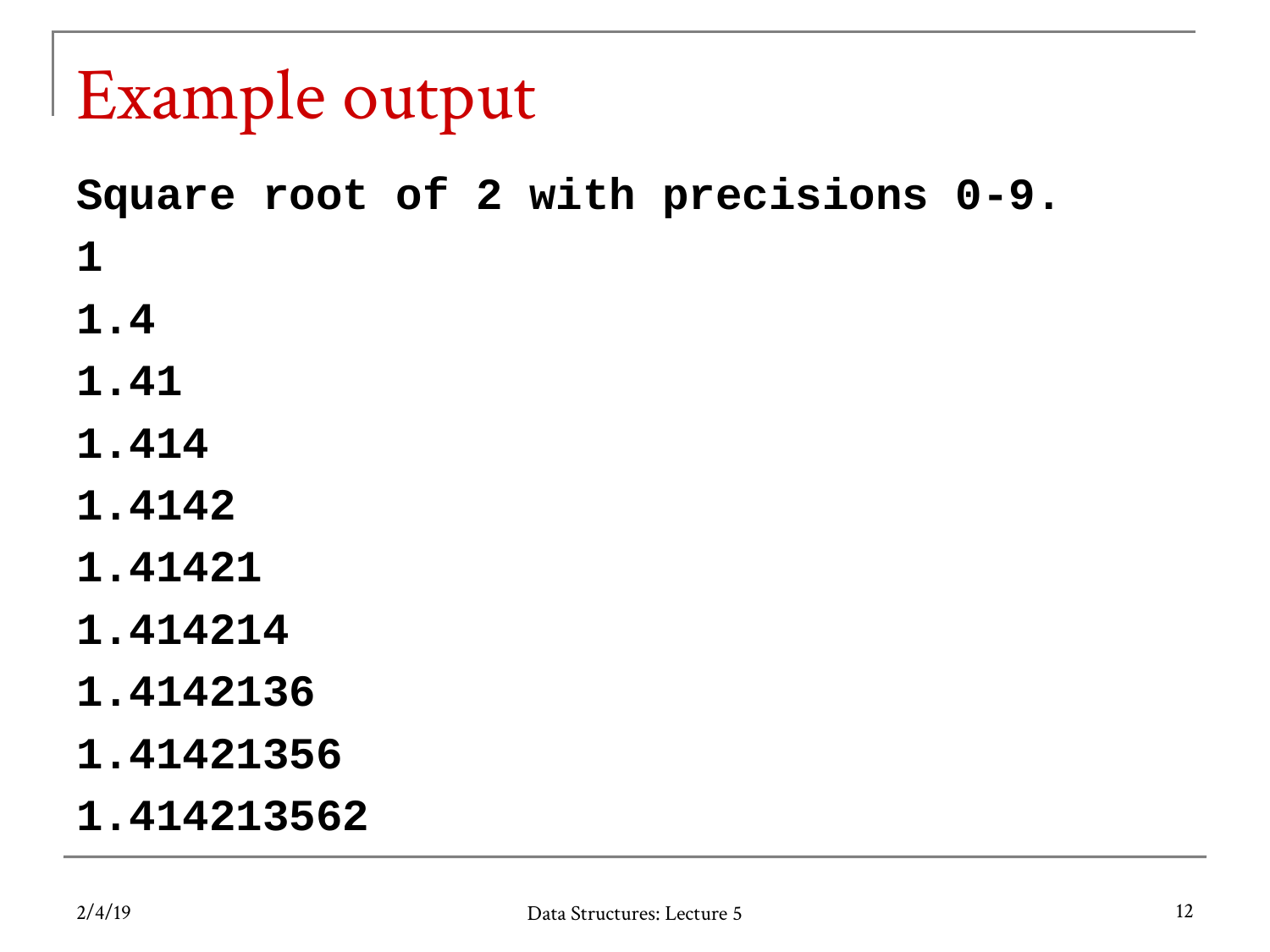

# Example output
Square root of 2 with precisions 0-9.
1
1.4
1.41
1.414
1.4142
1.41421
1.414214
1.4142136
1.41421356
1.414213562
2/4/19
12
Data Structures: Lecture 5